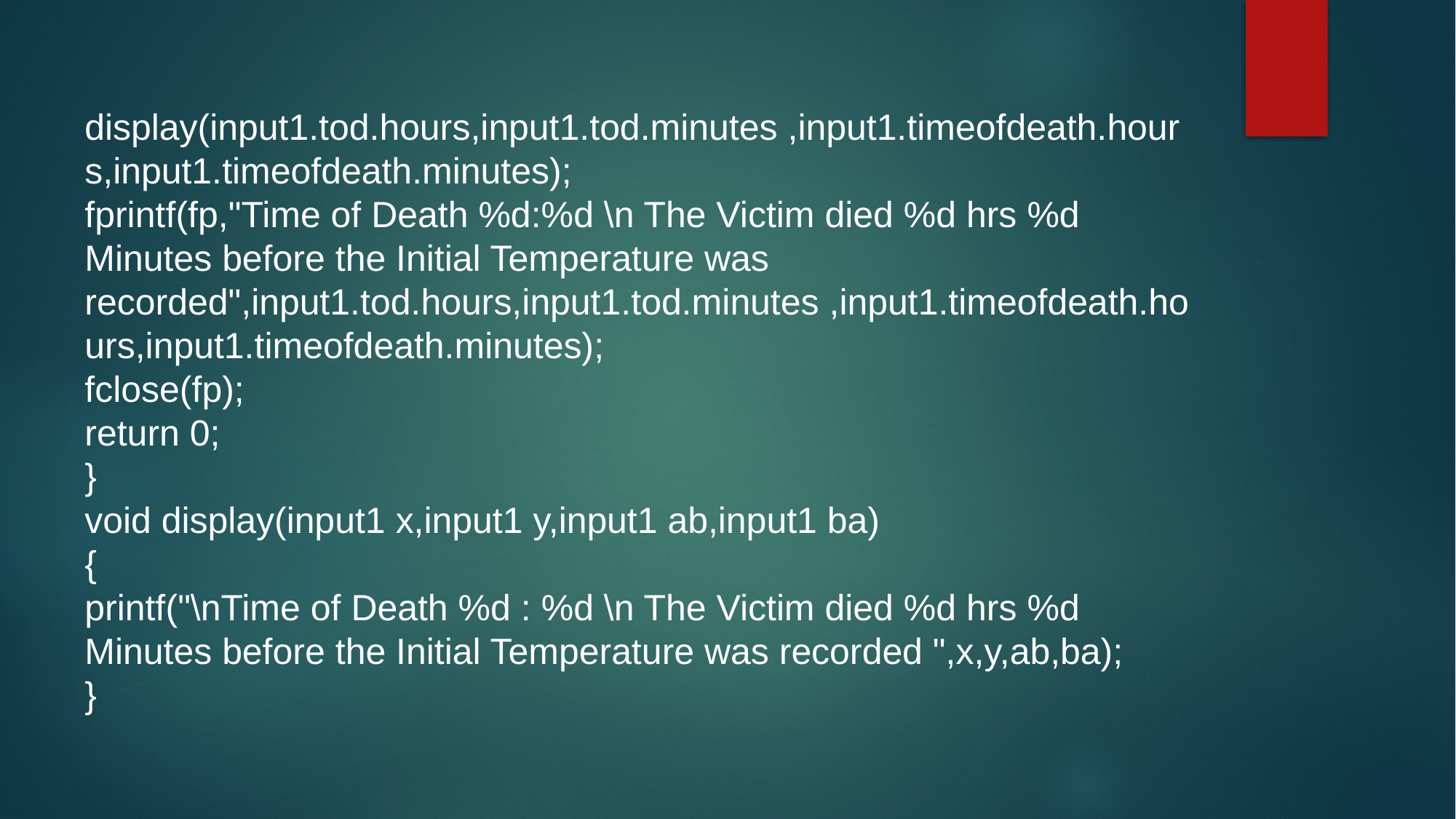

display(input1.tod.hours,input1.tod.minutes ,input1.timeofdeath.hours,input1.timeofdeath.minutes);
fprintf(fp,"Time of Death %d:%d \n The Victim died %d hrs %d Minutes before the Initial Temperature was recorded",input1.tod.hours,input1.tod.minutes ,input1.timeofdeath.hours,input1.timeofdeath.minutes);
fclose(fp);
return 0;
}
void display(input1 x,input1 y,input1 ab,input1 ba)
{
printf("\nTime of Death %d : %d \n The Victim died %d hrs %d Minutes before the Initial Temperature was recorded ",x,y,ab,ba);
}